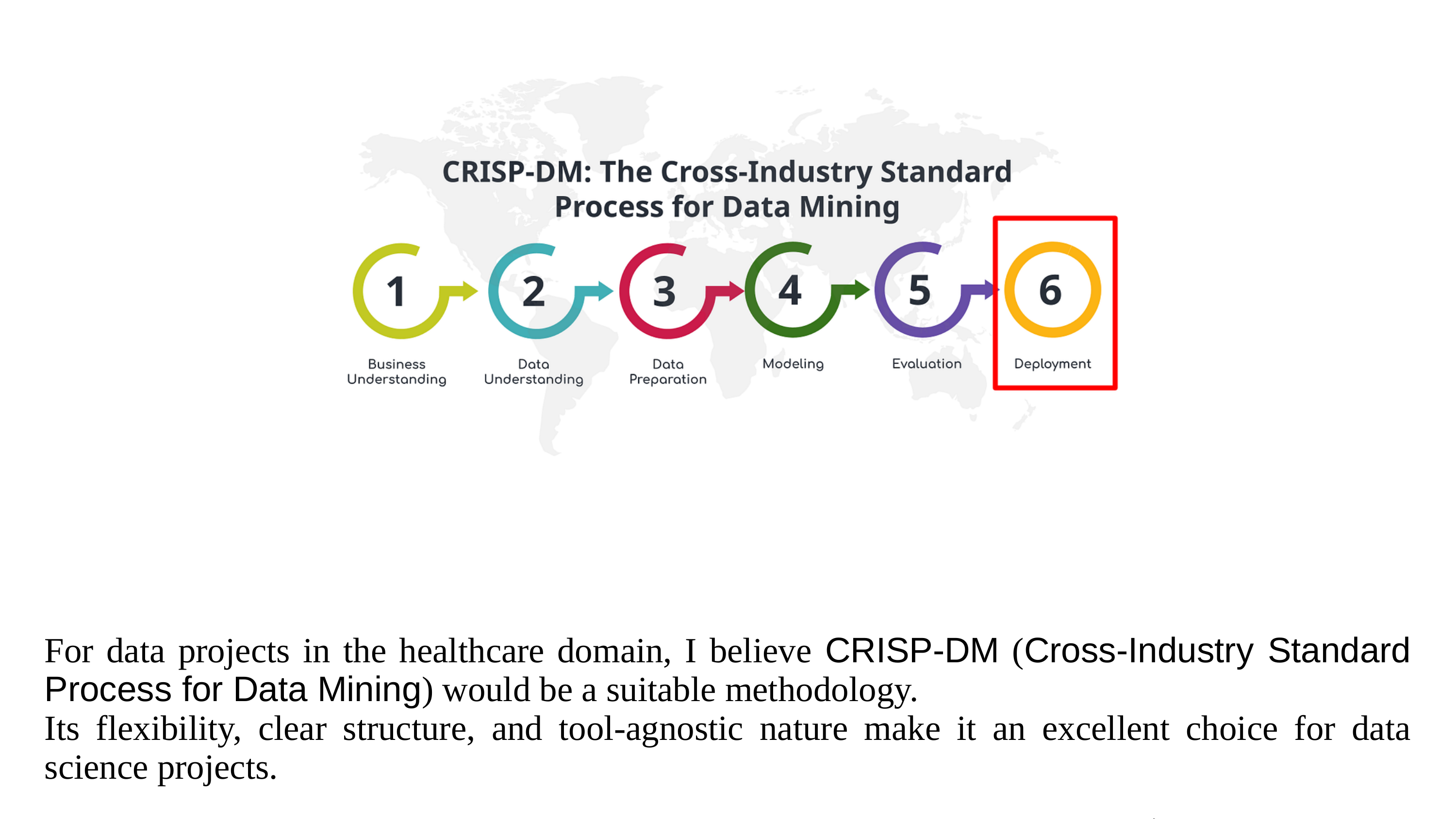

For data projects in the healthcare domain, I believe CRISP-DM (Cross-Industry Standard Process for Data Mining) would be a suitable methodology.
Its flexibility, clear structure, and tool-agnostic nature make it an excellent choice for data science projects.